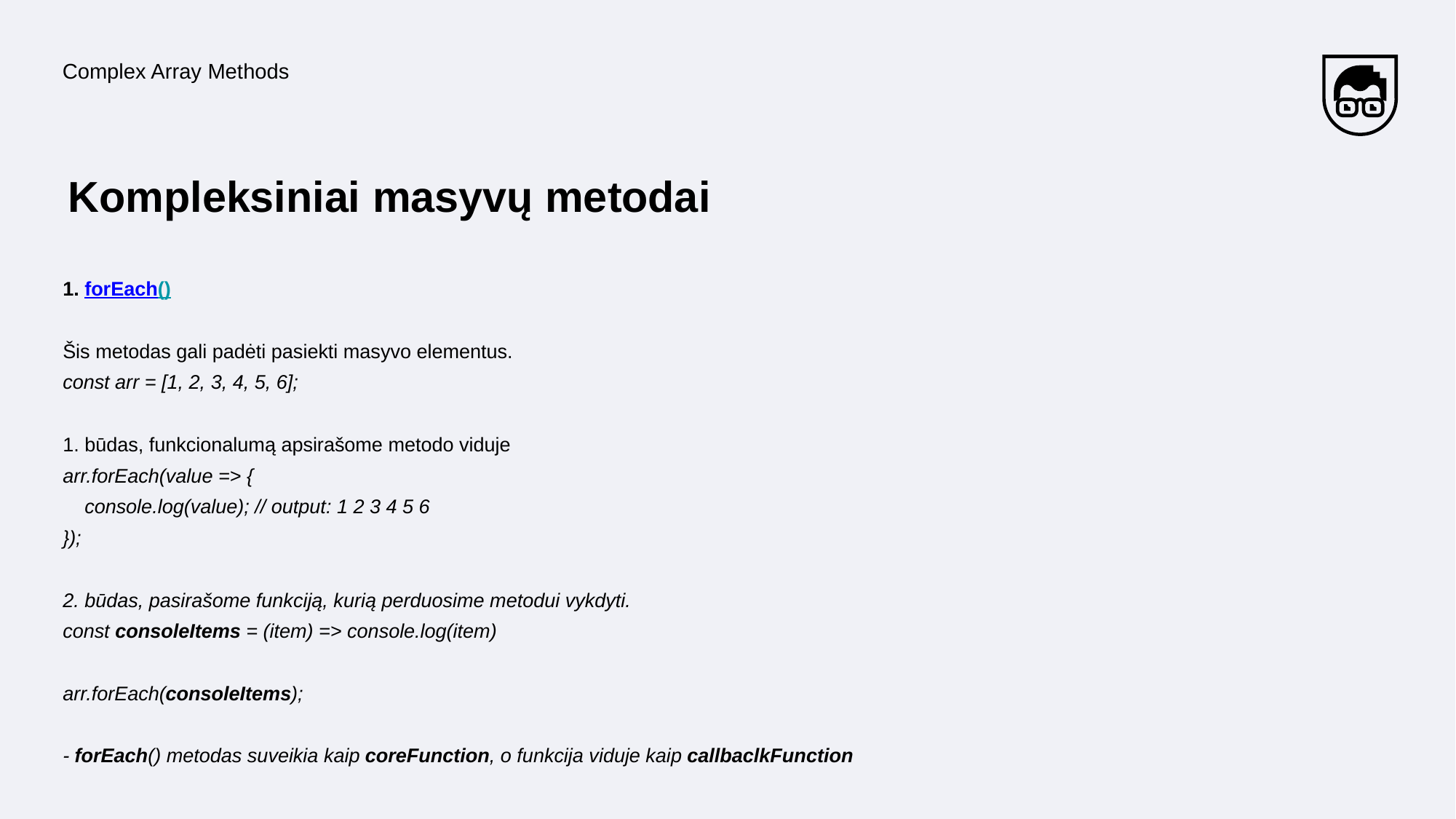

Complex Array Methods
# Kompleksiniai masyvų metodai
1. forEach()

Šis metodas gali padėti pasiekti masyvo elementus.
const arr = [1, 2, 3, 4, 5, 6];

1. būdas, funkcionalumą apsirašome metodo viduje
arr.forEach(value => {
    console.log(value); // output: 1 2 3 4 5 6
});

2. būdas, pasirašome funkciją, kurią perduosime metodui vykdyti.
const consoleItems = (item) => console.log(item)

arr.forEach(consoleItems);

- forEach() metodas suveikia kaip coreFunction, o funkcija viduje kaip callbaclkFunction